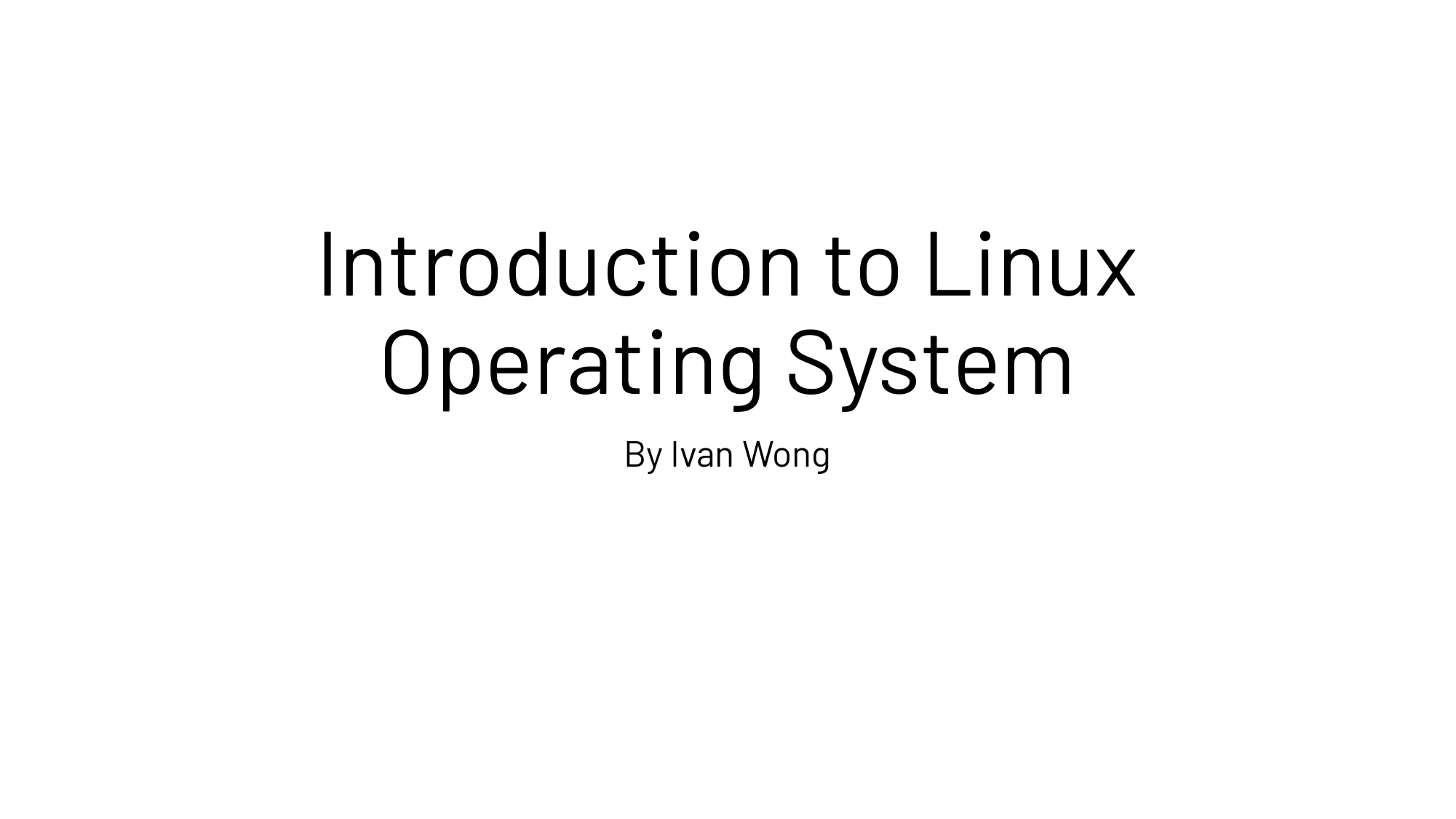

# Introduction to Linux Operating System
By Ivan Wong